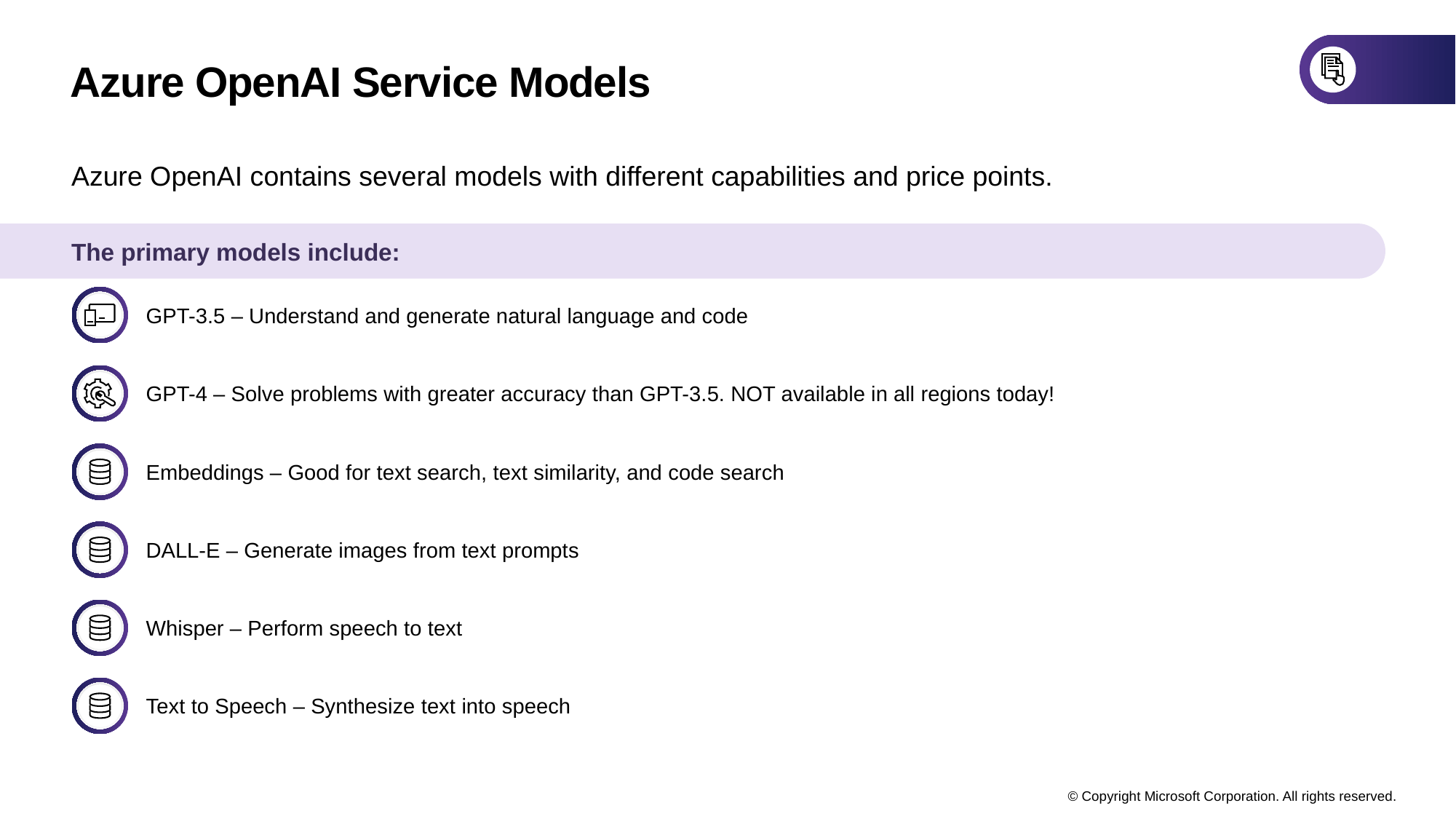

# Azure OpenAI Service Models
Azure OpenAI contains several models with different capabilities and price points.
The primary models include:

GPT-3.5 – Understand and generate natural language and code

GPT-4 – Solve problems with greater accuracy than GPT-3.5. NOT available in all regions today!

Embeddings – Good for text search, text similarity, and code search

DALL-E – Generate images from text prompts

Whisper – Perform speech to text

Text to Speech – Synthesize text into speech